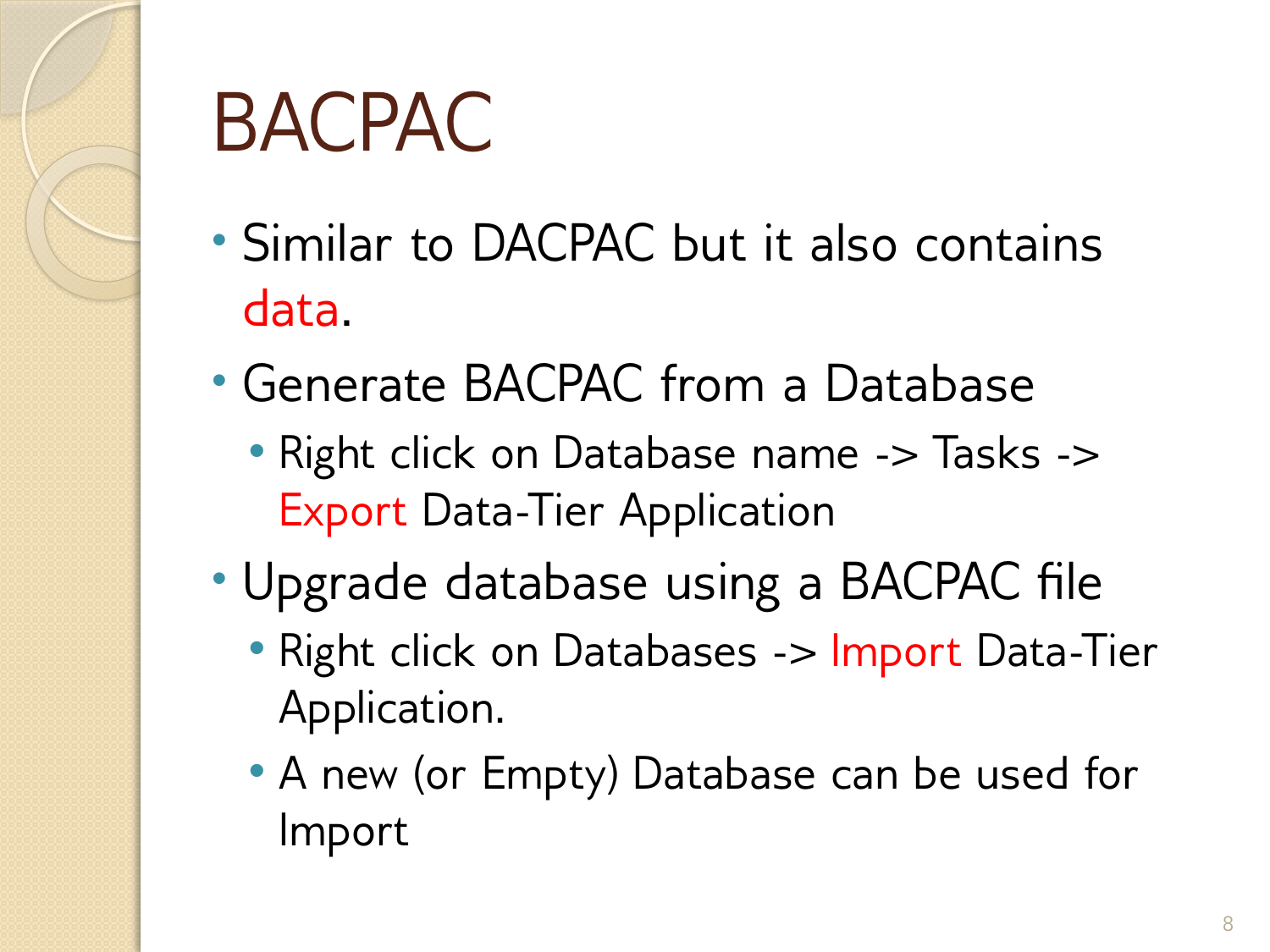

# BACPAC
Similar to DACPAC but it also contains data.
Generate BACPAC from a Database
Right click on Database name -> Tasks -> Export Data-Tier Application
Upgrade database using a BACPAC file
Right click on Databases -> Import Data-Tier Application.
A new (or Empty) Database can be used for Import

8